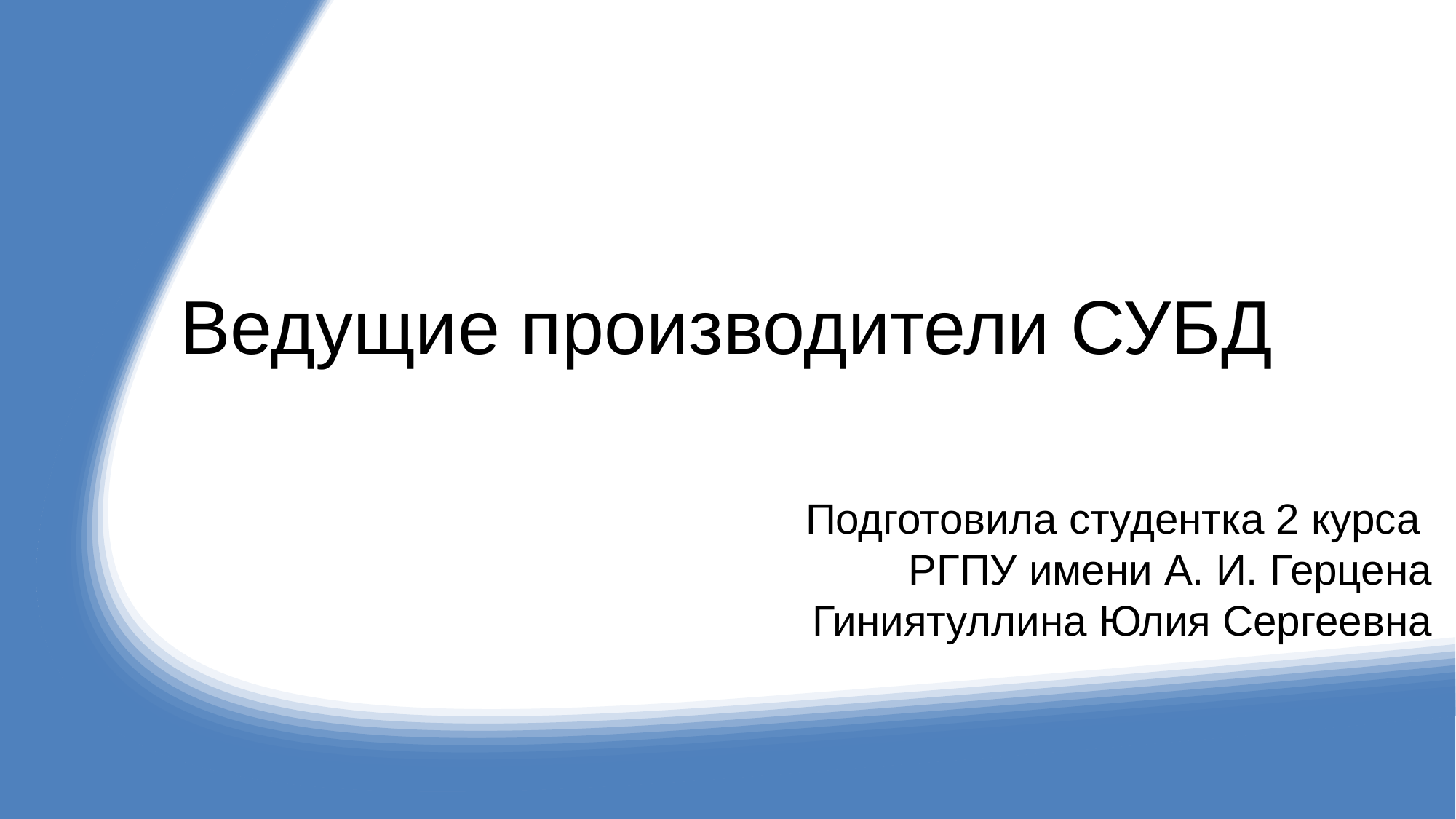

# Ведущие производители СУБД
Подготовила студентка 2 курса
РГПУ имени А. И. Герцена
Гиниятуллина Юлия Сергеевна